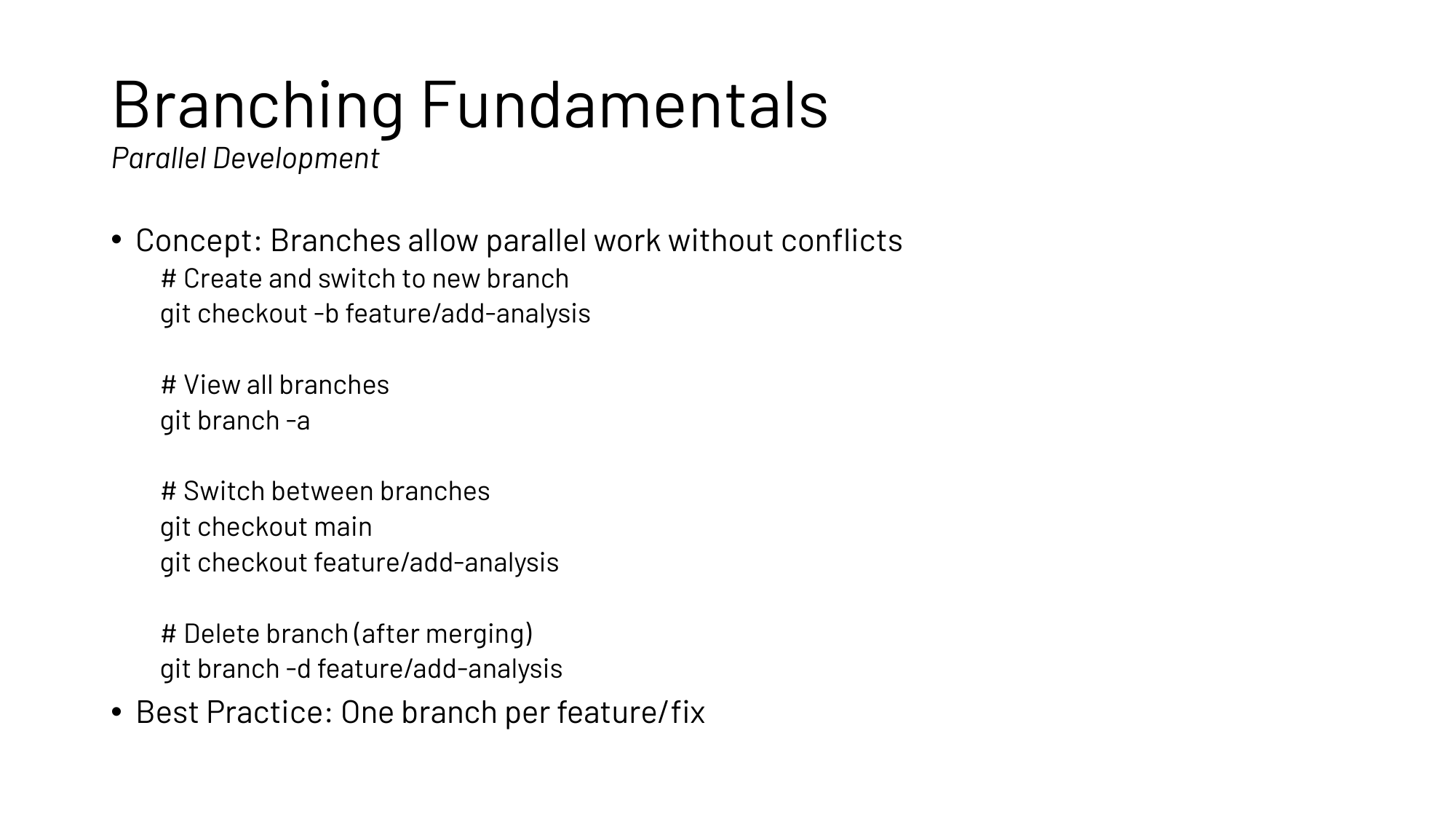

# Branching Fundamentals Parallel Development
Concept: Branches allow parallel work without conflicts
# Create and switch to new branch
git checkout -b feature/add-analysis

# View all branches
git branch -a

# Switch between branches
git checkout main
git checkout feature/add-analysis

# Delete branch (after merging)
git branch -d feature/add-analysis
Best Practice: One branch per feature/fix